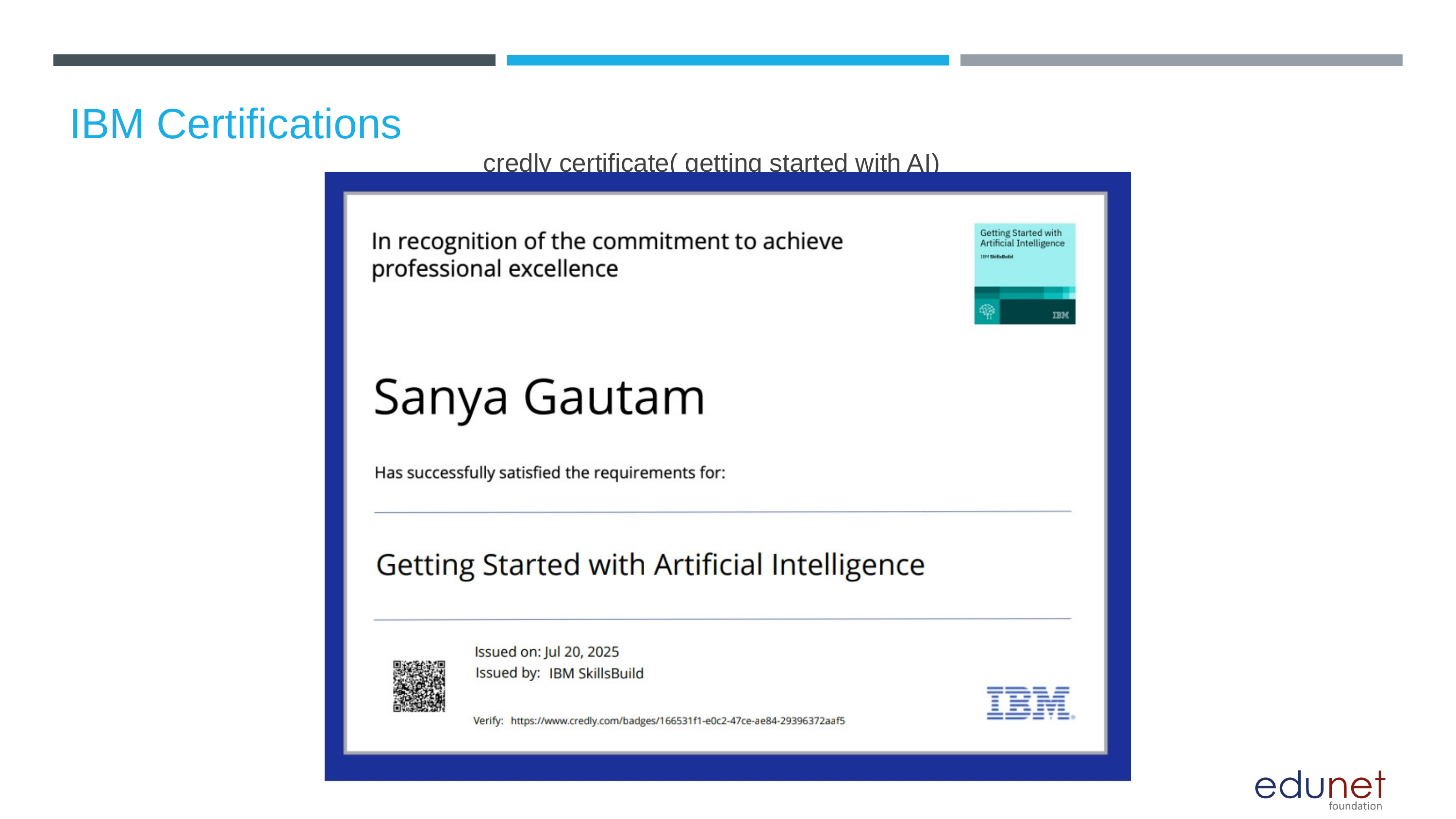

IBM Certifications

credly certificate( getting started with AI)